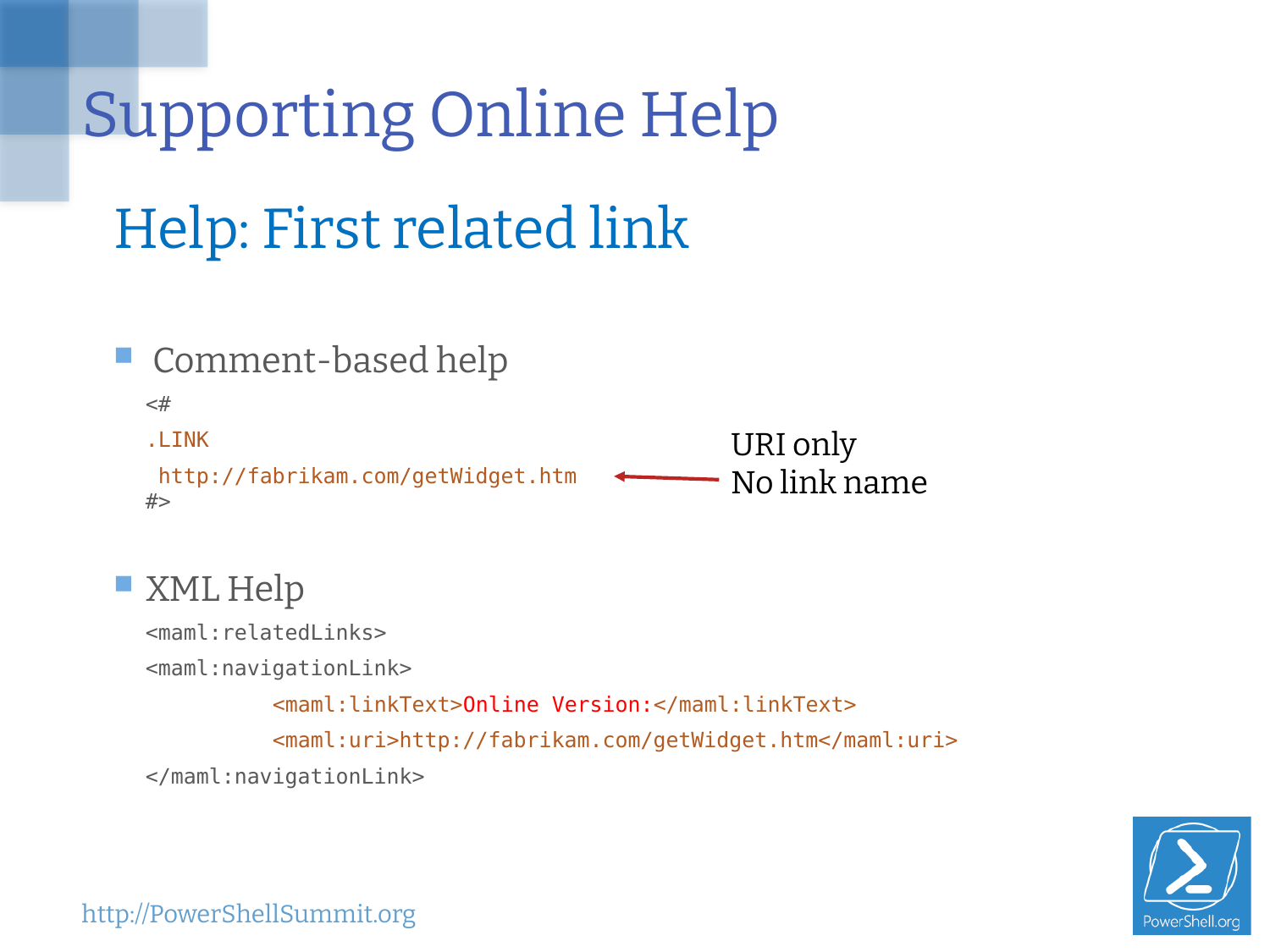

# Supporting Online Help
Help: First related link
 Comment-based help
<#
.LINK
 http://fabrikam.com/getWidget.htm
#>
XML Help
<maml:relatedLinks>
<maml:navigationLink>
	<maml:linkText>Online Version:</maml:linkText>
	<maml:uri>http://fabrikam.com/getWidget.htm</maml:uri>
</maml:navigationLink>
URI only
No link name